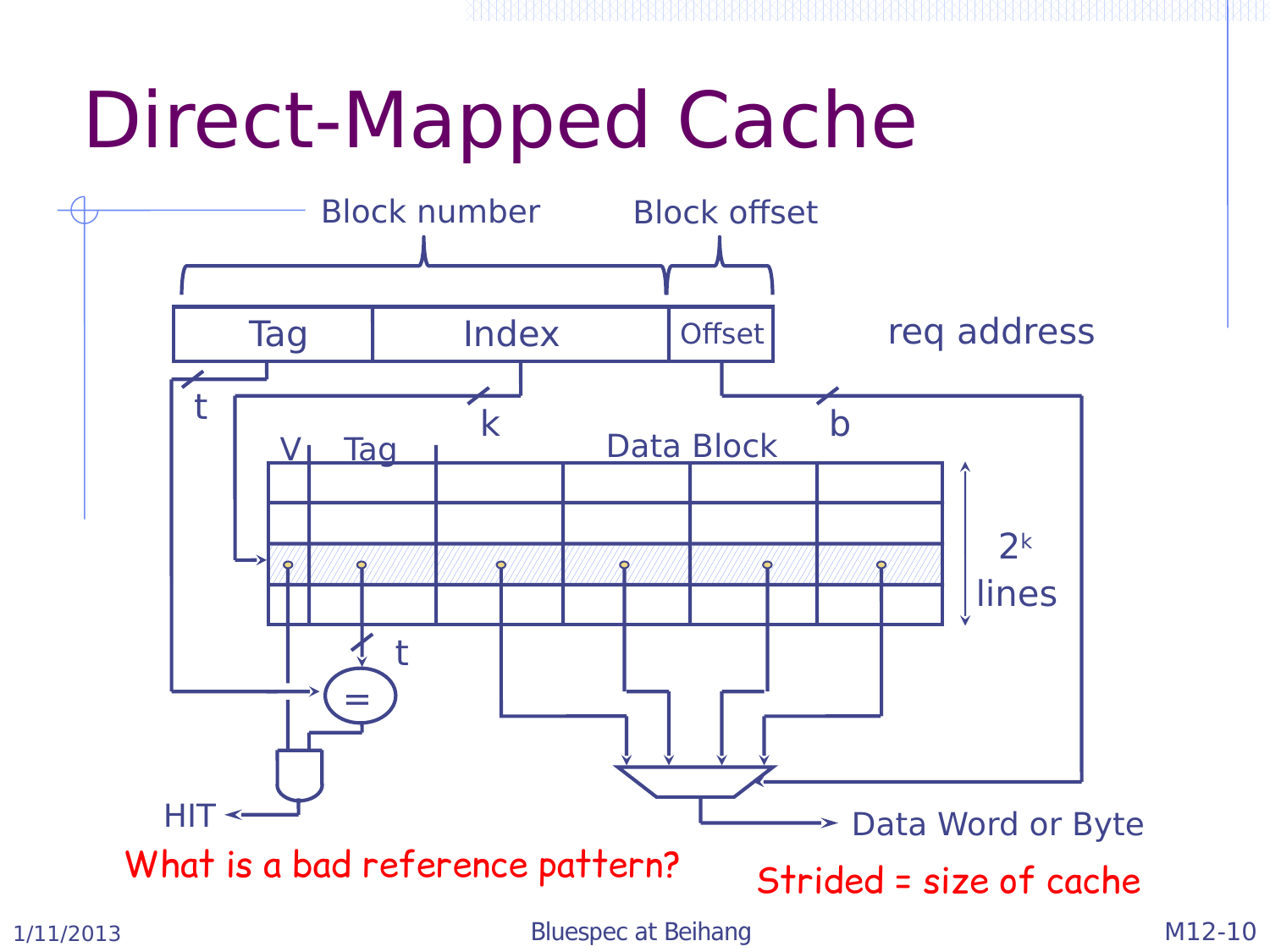

# Direct-Mapped Cache

Block number
Block offset

  Tag
Index
Offset

 t

 k
 b
  V
  Tag
Data Block

  2k
lines

 t

=

HIT

Data Word or Byte

req address
What is a bad reference pattern?
Strided = size of cache
1/11/2013
Bluespec at Beihang
M12-10